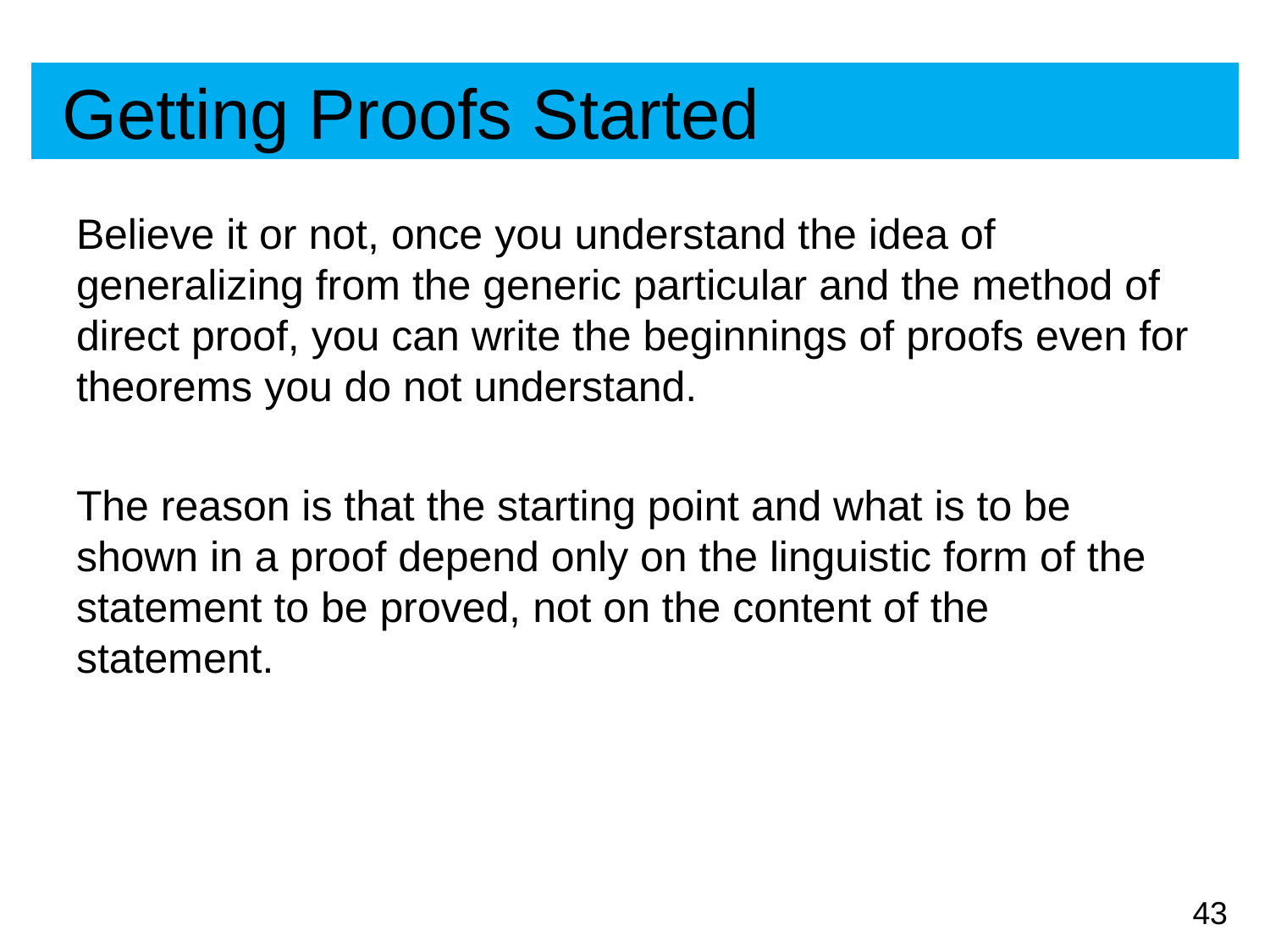

# Getting Proofs Started
Believe it or not, once you understand the idea of generalizing from the generic particular and the method of direct proof, you can write the beginnings of proofs even for theorems you do not understand.

The reason is that the starting point and what is to be shown in a proof depend only on the linguistic form of the statement to be proved, not on the content of the statement.